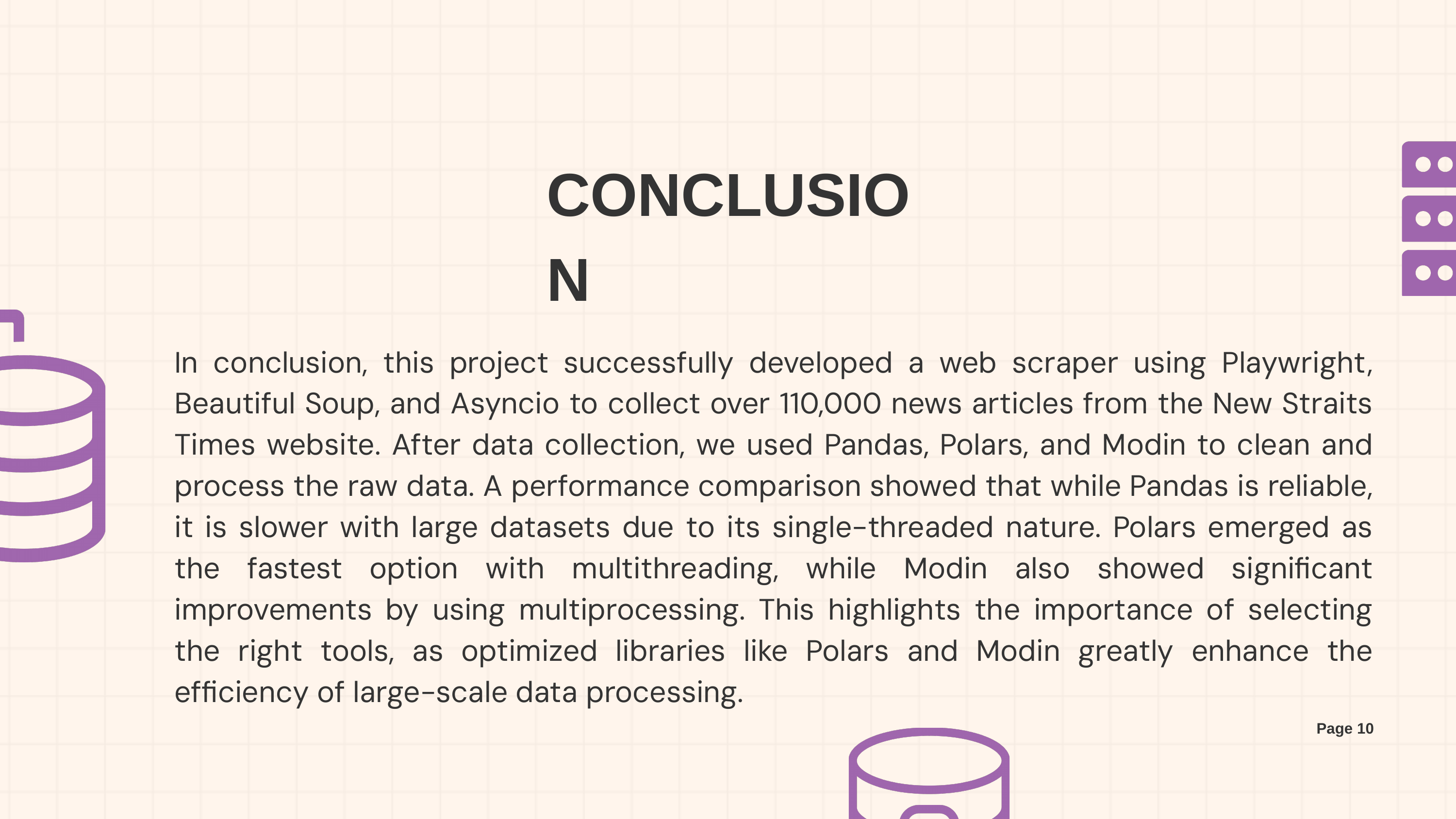

CONCLUSION

In conclusion, this project successfully developed a web scraper using Playwright, Beautiful Soup, and Asyncio to collect over 110,000 news articles from the New Straits Times website. After data collection, we used Pandas, Polars, and Modin to clean and process the raw data. A performance comparison showed that while Pandas is reliable, it is slower with large datasets due to its single-threaded nature. Polars emerged as the fastest option with multithreading, while Modin also showed significant improvements by using multiprocessing. This highlights the importance of selecting the right tools, as optimized libraries like Polars and Modin greatly enhance the efficiency of large-scale data processing.
Page 10